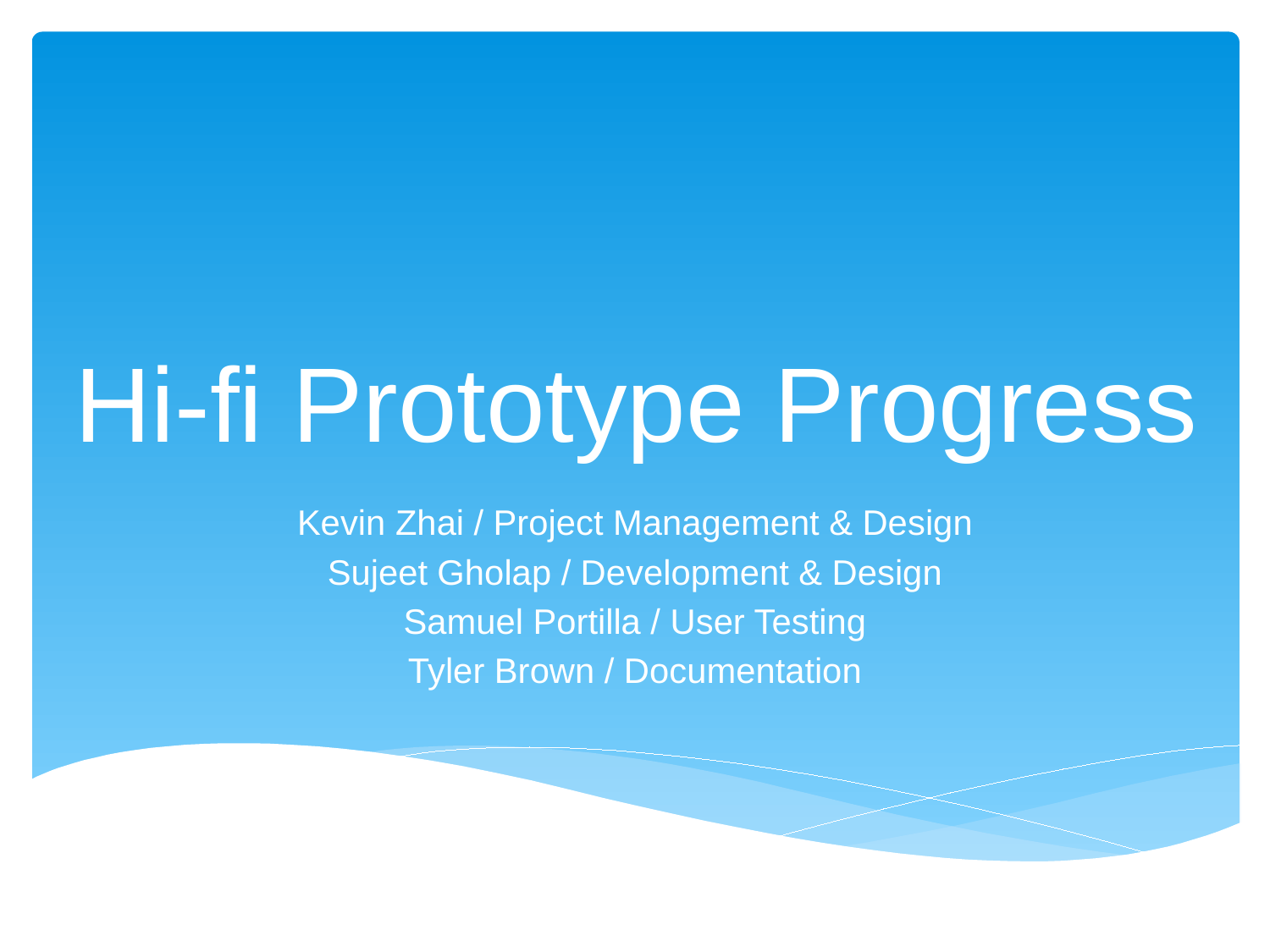

# Hi-fi Prototype Progress
Kevin Zhai / Project Management & Design
Sujeet Gholap / Development & Design
Samuel Portilla / User Testing
Tyler Brown / Documentation